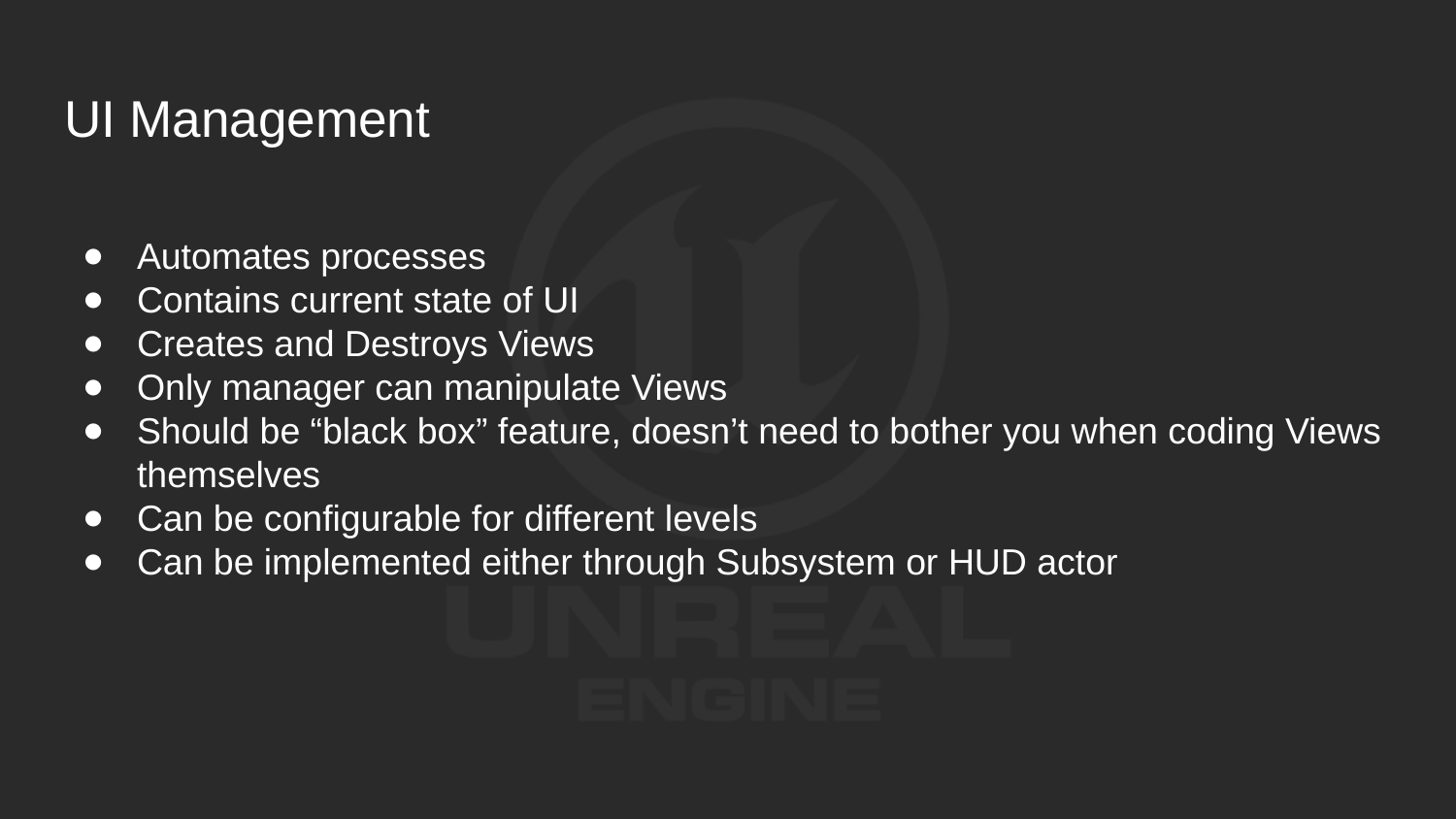

# UI Management
Automates processes
Contains current state of UI
Creates and Destroys Views
Only manager can manipulate Views
Should be “black box” feature, doesn’t need to bother you when coding Views themselves
Can be configurable for different levels
Can be implemented either through Subsystem or HUD actor